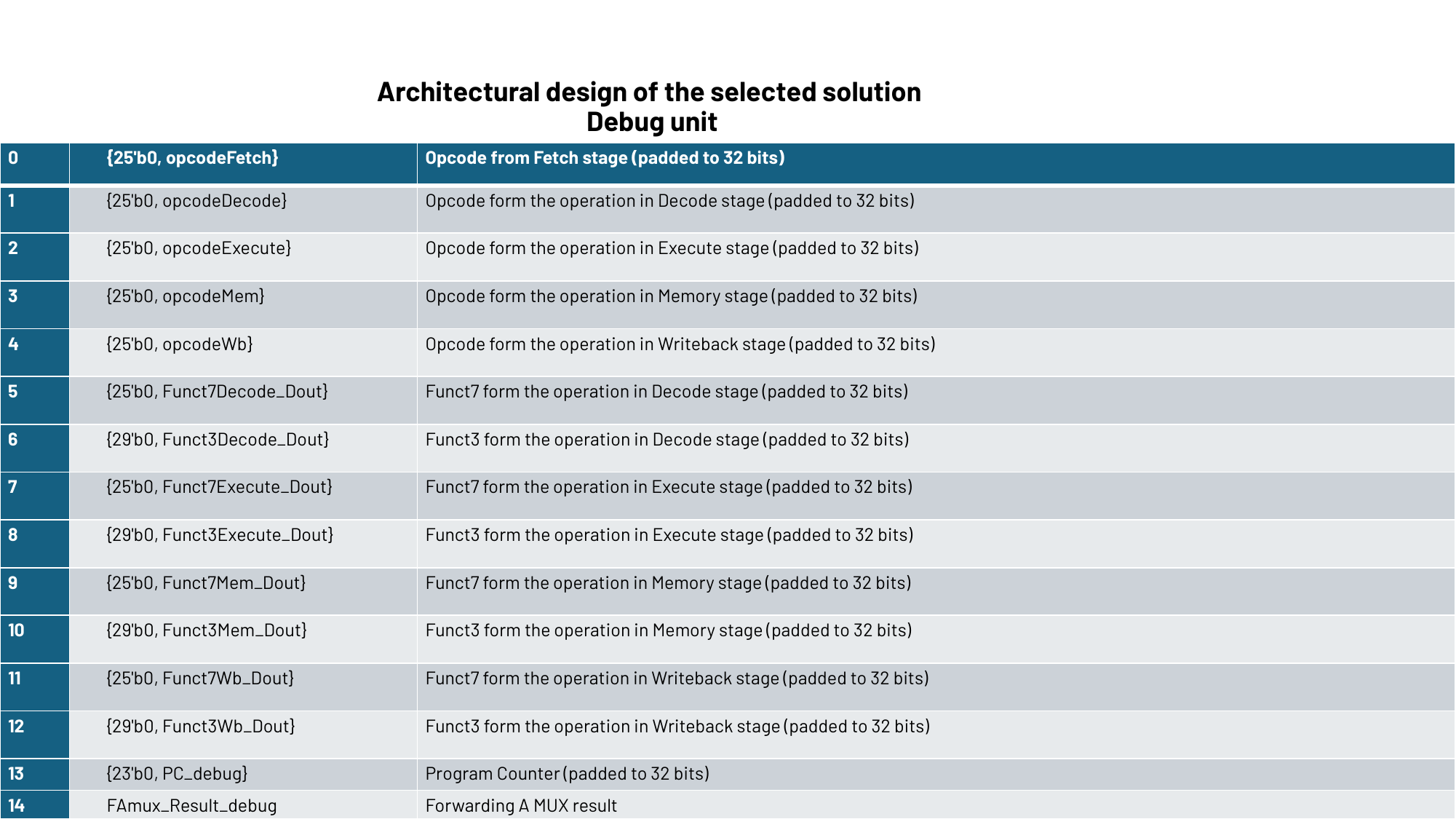

# Architectural design of the selected solution Debug unit
| 0 | {25'b0, opcodeFetch} | Opcode from Fetch stage (padded to 32 bits) |
| --- | --- | --- |
| 1 | {25'b0, opcodeDecode} | Opcode form the operation in Decode stage (padded to 32 bits) |
| 2 | {25'b0, opcodeExecute} | Opcode form the operation in Execute stage (padded to 32 bits) |
| 3 | {25'b0, opcodeMem} | Opcode form the operation in Memory stage (padded to 32 bits) |
| 4 | {25'b0, opcodeWb} | Opcode form the operation in Writeback stage (padded to 32 bits) |
| 5 | {25'b0, Funct7Decode\_Dout} | Funct7 form the operation in Decode stage (padded to 32 bits) |
| 6 | {29'b0, Funct3Decode\_Dout} | Funct3 form the operation in Decode stage (padded to 32 bits) |
| 7 | {25'b0, Funct7Execute\_Dout} | Funct7 form the operation in Execute stage (padded to 32 bits) |
| 8 | {29'b0, Funct3Execute\_Dout} | Funct3 form the operation in Execute stage (padded to 32 bits) |
| 9 | {25'b0, Funct7Mem\_Dout} | Funct7 form the operation in Memory stage (padded to 32 bits) |
| 10 | {29'b0, Funct3Mem\_Dout} | Funct3 form the operation in Memory stage (padded to 32 bits) |
| 11 | {25'b0, Funct7Wb\_Dout} | Funct7 form the operation in Writeback stage (padded to 32 bits) |
| 12 | {29'b0, Funct3Wb\_Dout} | Funct3 form the operation in Writeback stage (padded to 32 bits) |
| 13 | {23'b0, PC\_debug} | Program Counter (padded to 32 bits) |
| 14 | FAmux\_Result\_debug | Forwarding A MUX result |